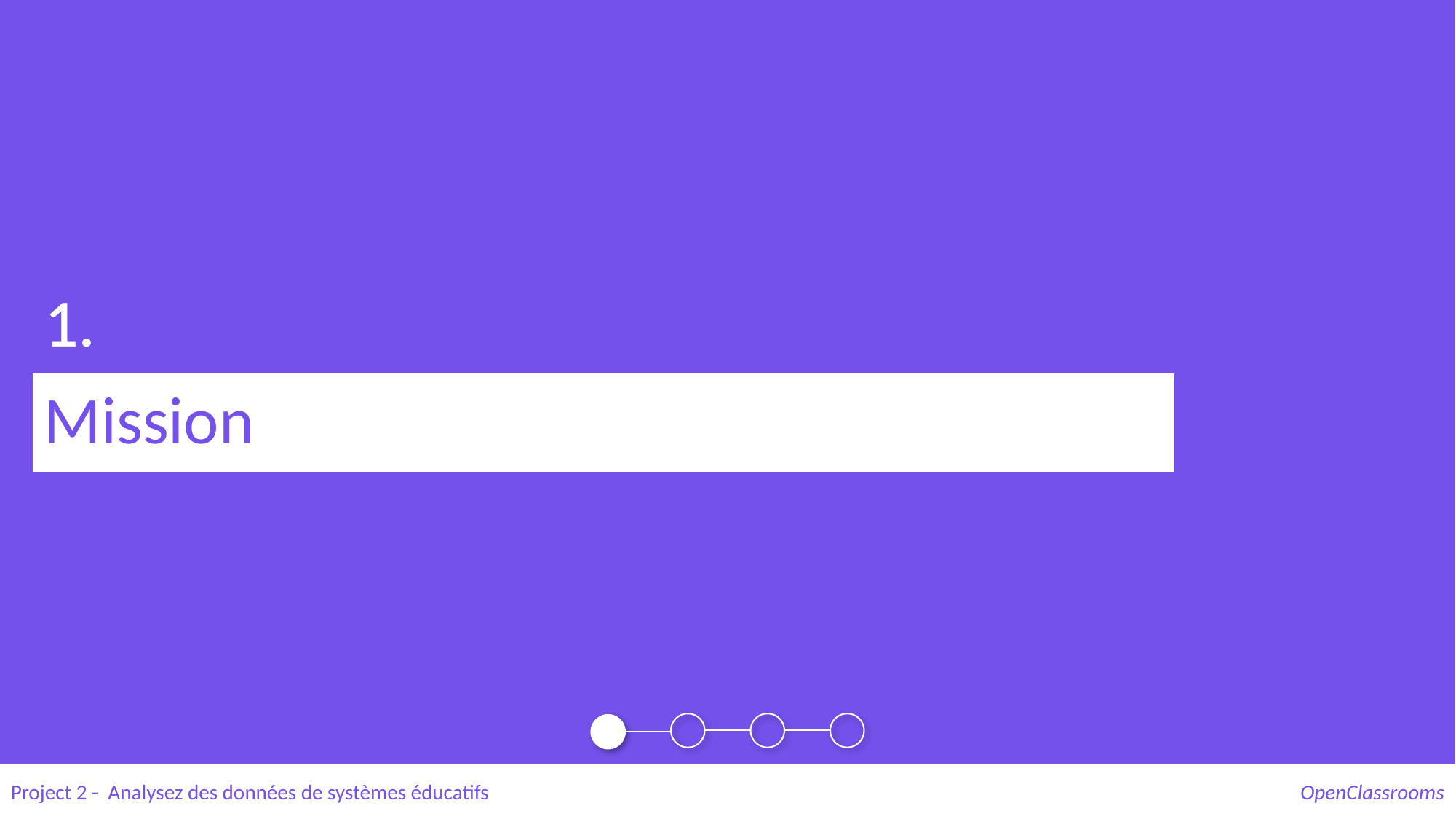

1.
Mission

Project 2 -  Analysez des données de systèmes éducatifs
OpenClassrooms